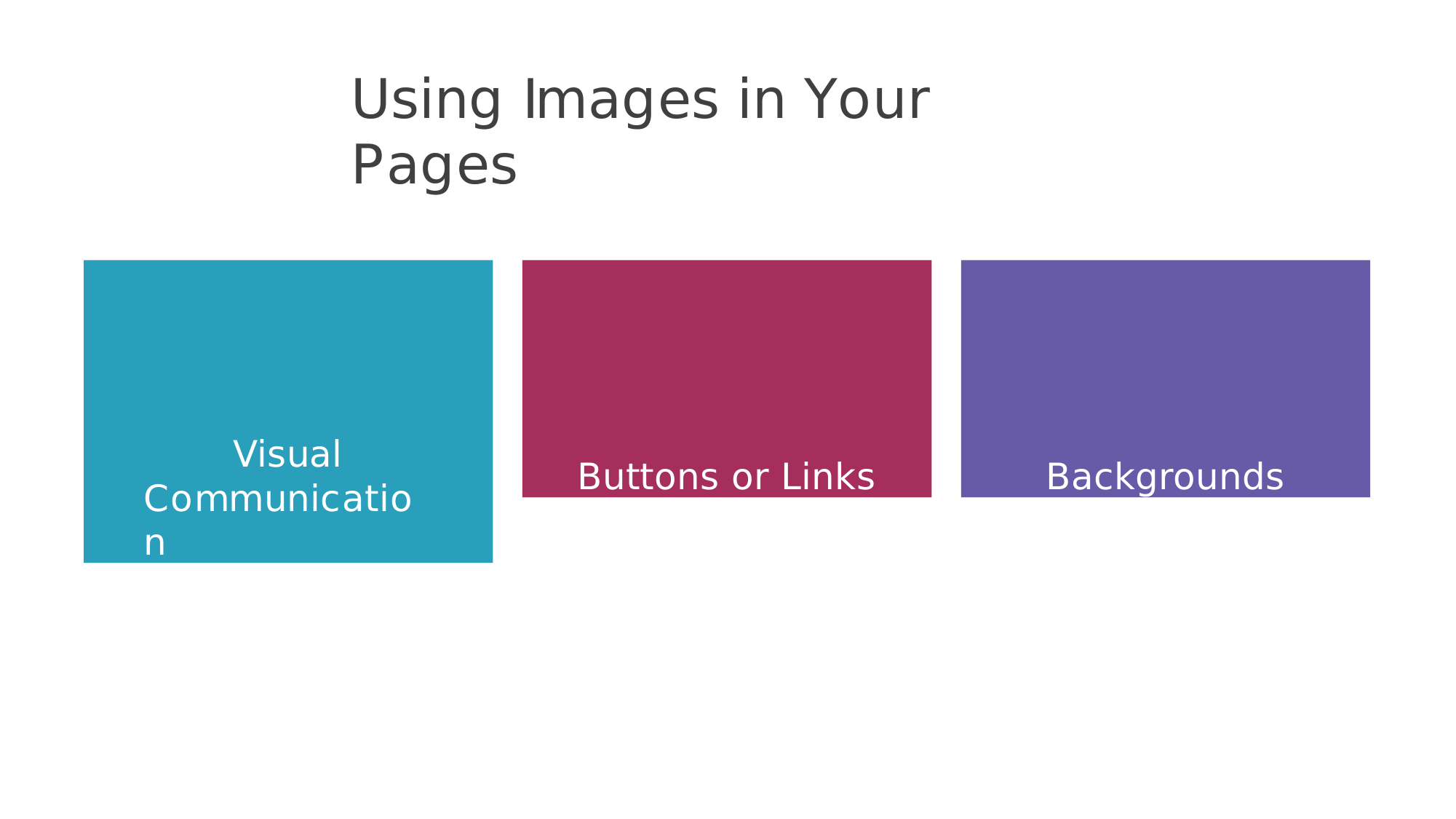

# Using Images in Your Pages

Visual  Communication

Buttons or Links

Backgrounds
6